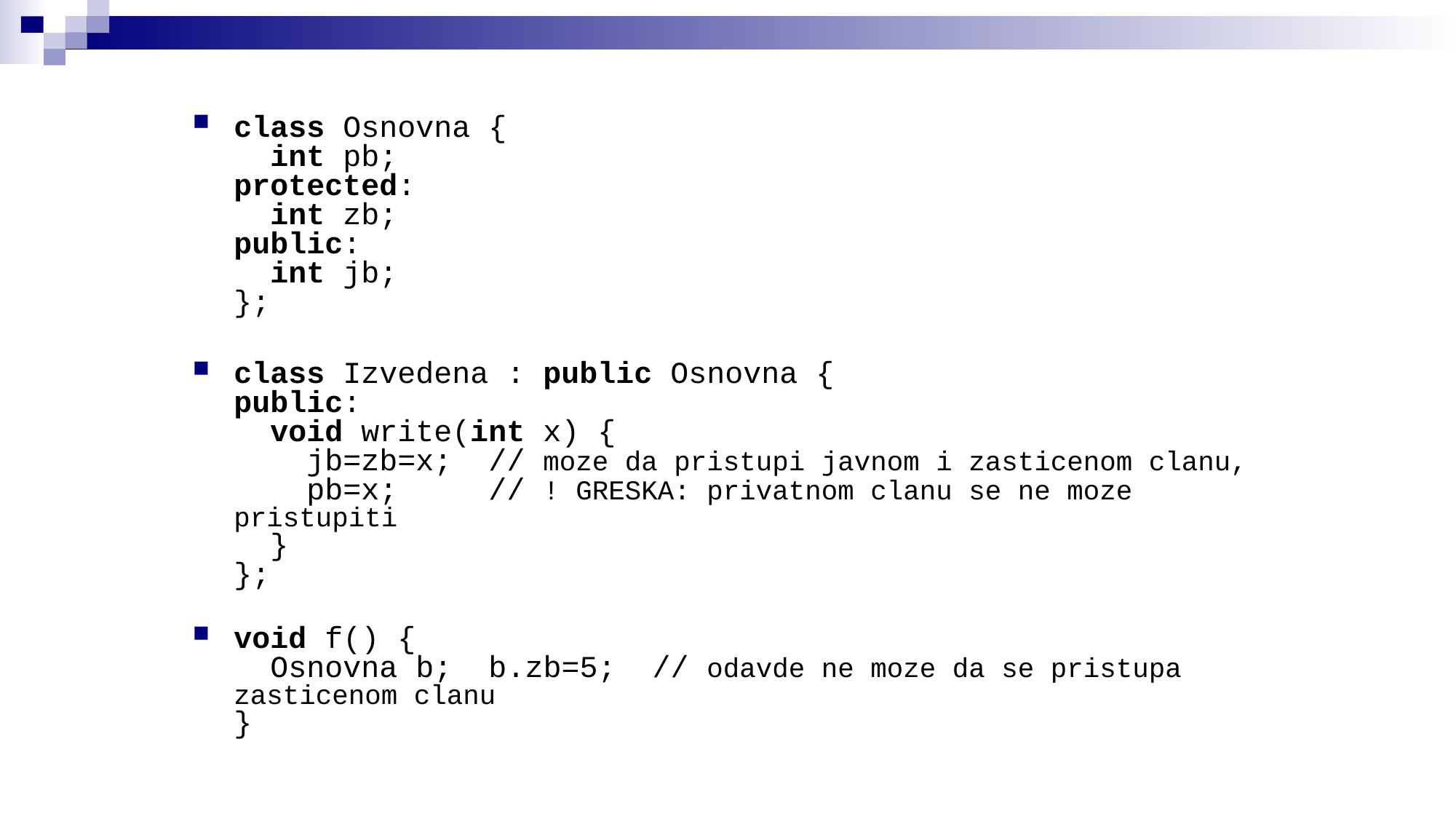

class Osnovna {
  int pb;
protected:
  int zb;
public:
  int jb;
};
class Izvedena : public Osnovna {
public:
  void write(int x) {
    jb=zb=x;  // moze da pristupi javnom i zasticenom clanu,
    pb=x;     // ! GRESKA: privatnom clanu se ne moze pristupiti
  }
};
void f() {
  Osnovna b;  b.zb=5;  // odavde ne moze da se pristupa zasticenom clanu
}